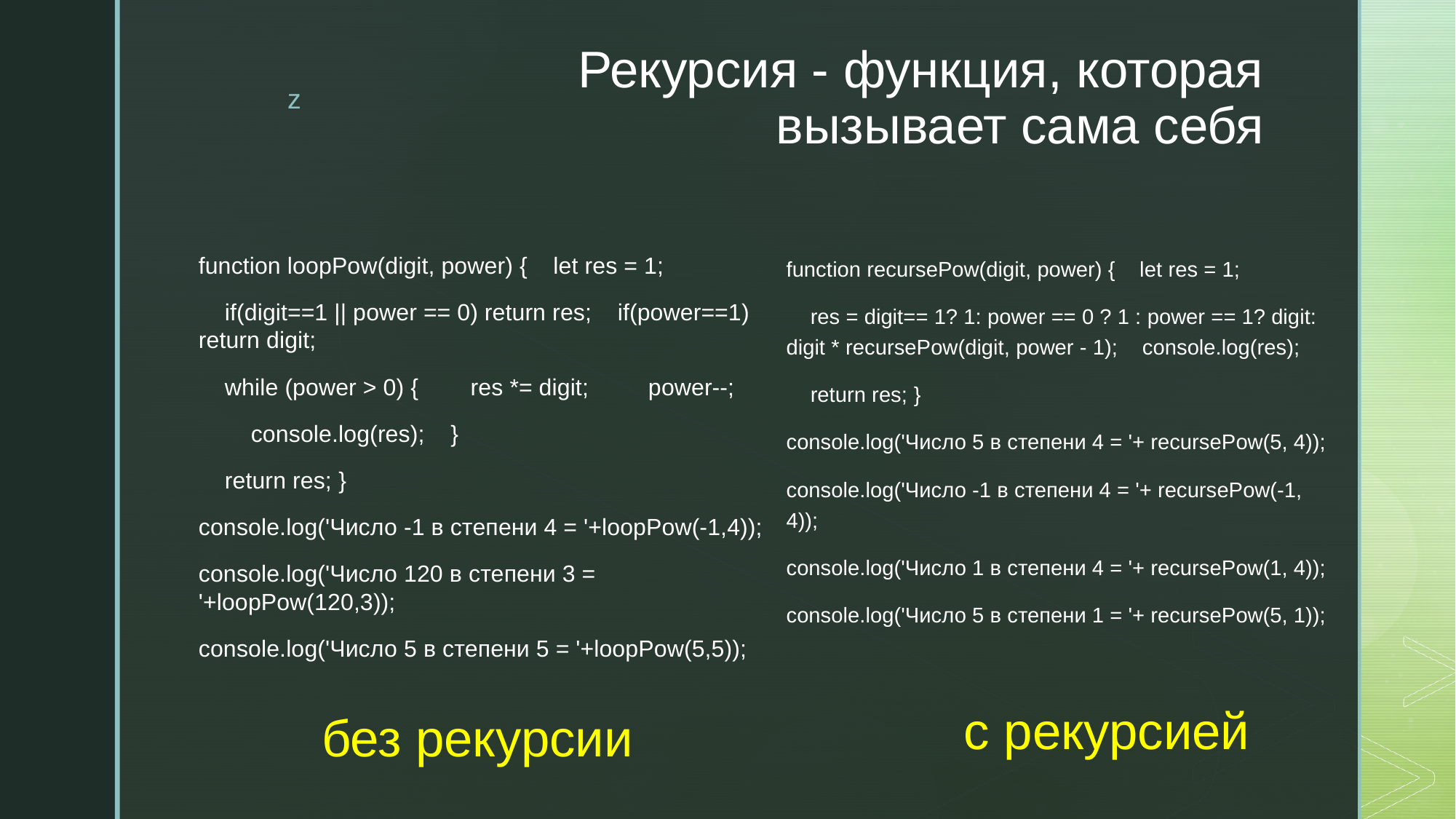

# Рекурсия - функция, которая вызывает сама себя
function loopPow(digit, power) {    let res = 1;
    if(digit==1 || power == 0) return res;    if(power==1) return digit;
    while (power > 0) {        res *= digit;         power--;
        console.log(res);    }
    return res; }
console.log('Число -1 в степени 4 = '+loopPow(-1,4));
console.log('Число 120 в степени 3 = '+loopPow(120,3));
console.log('Число 5 в степени 5 = '+loopPow(5,5));
function recursePow(digit, power) {    let res = 1;
    res = digit== 1? 1: power == 0 ? 1 : power == 1? digit: digit * recursePow(digit, power - 1);    console.log(res);
    return res; }
console.log('Число 5 в степени 4 = '+ recursePow(5, 4));
console.log('Число -1 в степени 4 = '+ recursePow(-1, 4));
console.log('Число 1 в степени 4 = '+ recursePow(1, 4));
console.log('Число 5 в степени 1 = '+ recursePow(5, 1));
с рекурсией
без рекурсии